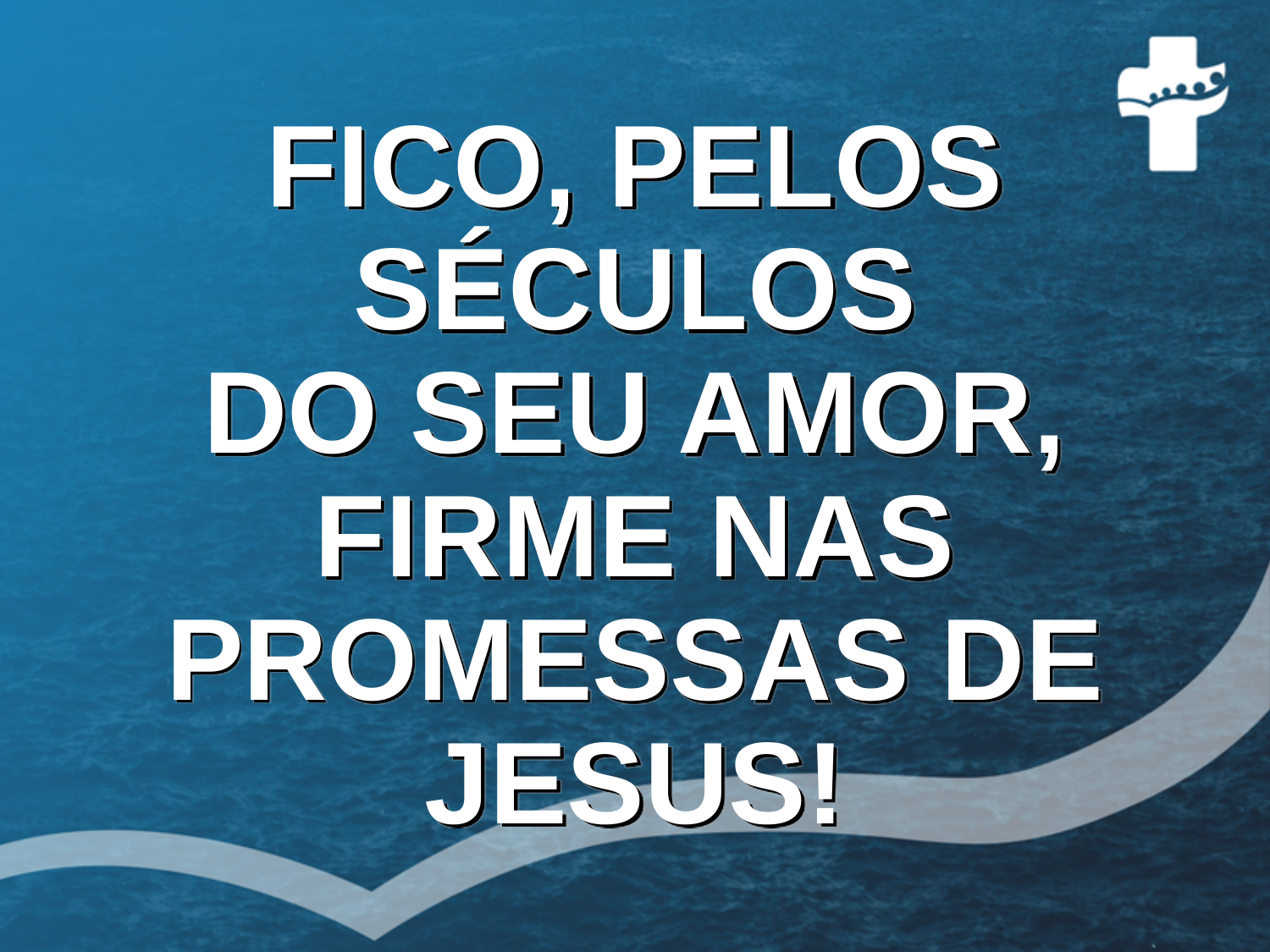

# FICO, PELOS SÉCULOS DO SEU AMOR, FIRME NAS PROMESSAS DE JESUS!